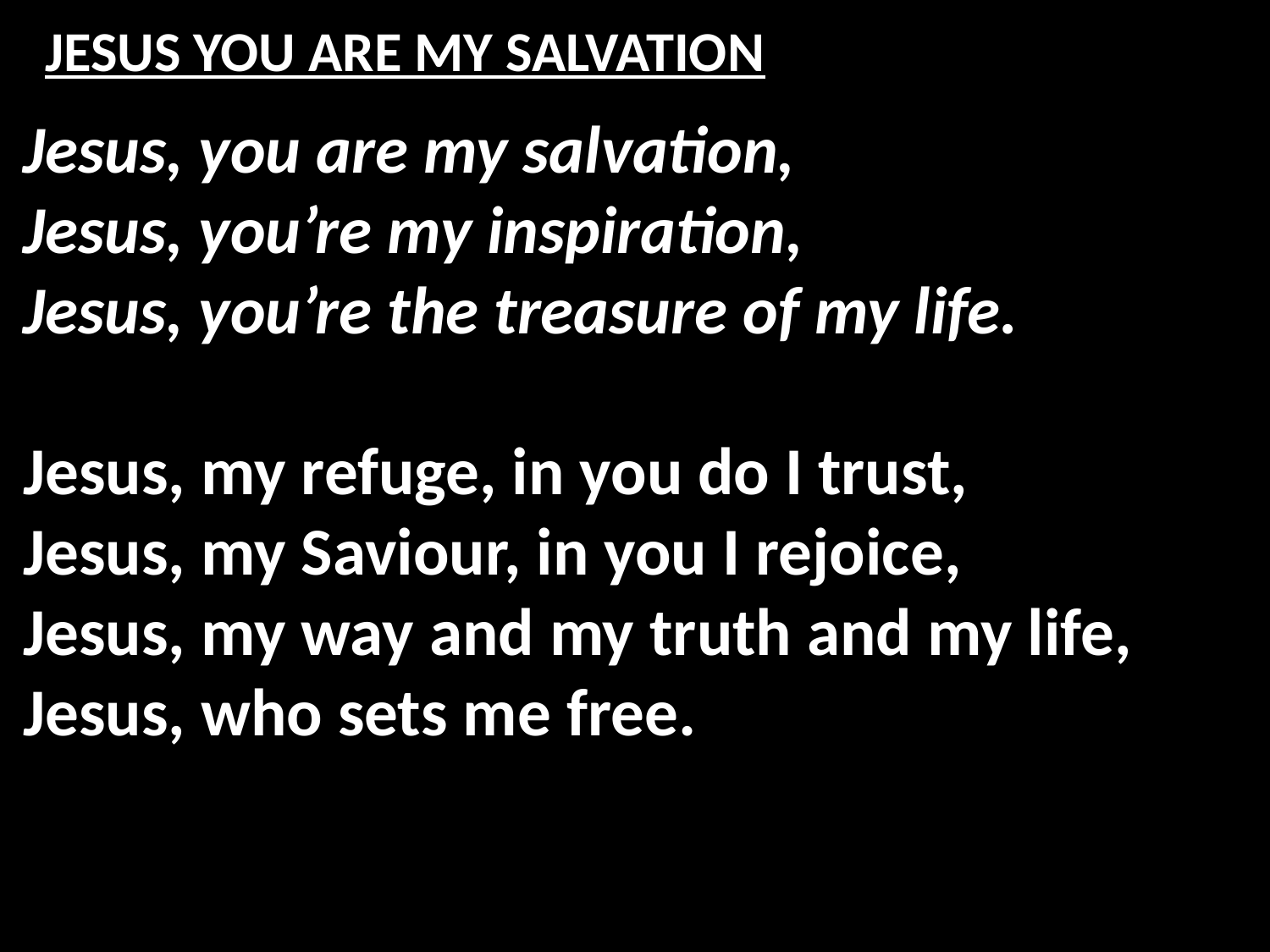

# JESUS YOU ARE MY SALVATION
Jesus, you are my salvation,
Jesus, you’re my inspiration,
Jesus, you’re the treasure of my life.

Jesus, my refuge, in you do I trust,
Jesus, my Saviour, in you I rejoice,
Jesus, my way and my truth and my life,
Jesus, who sets me free.